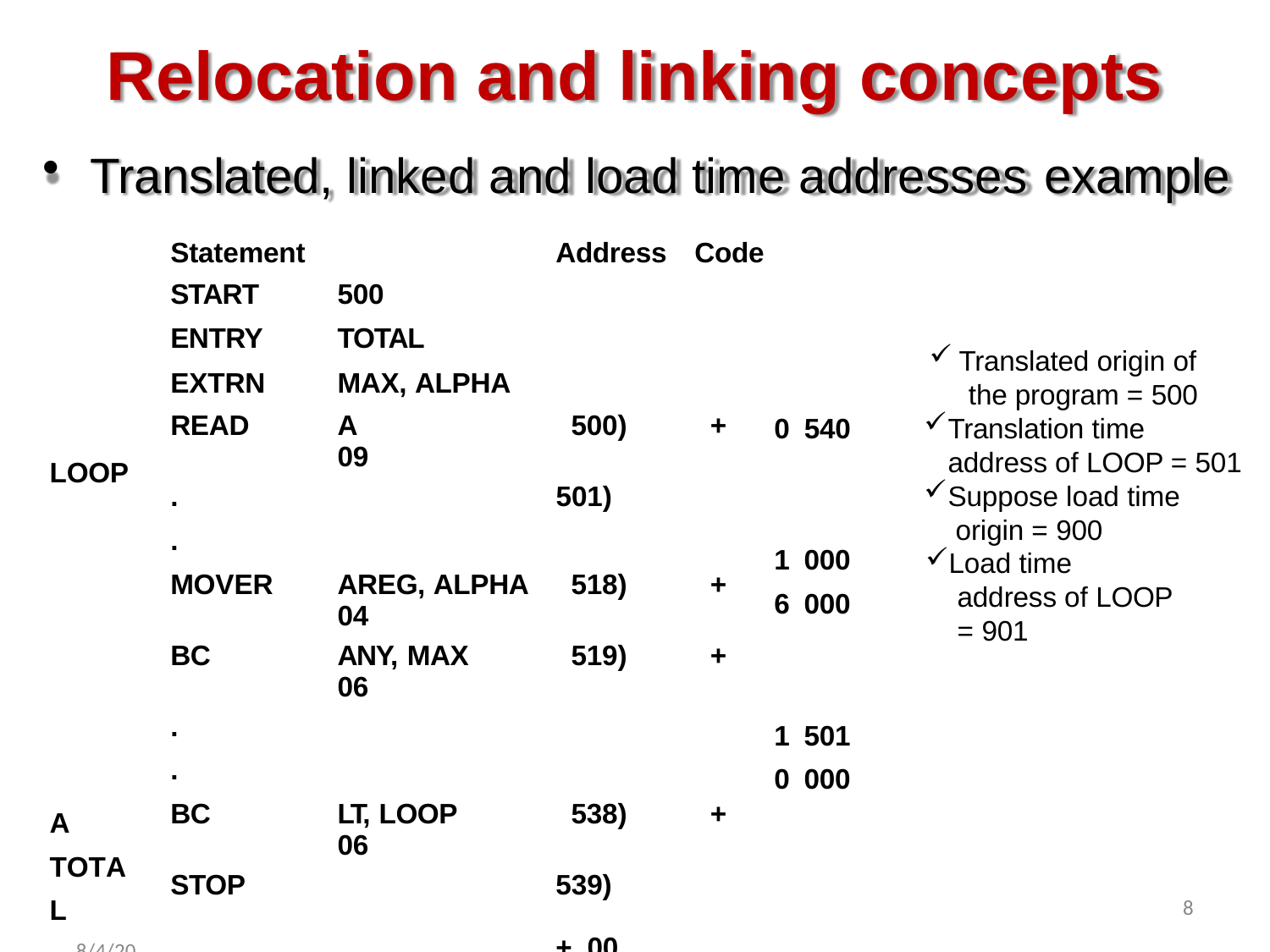

# Relocation and linking concepts

Translated, linked and load time addresses example
| Statement |  | Address | Code |
| --- | --- | --- | --- |
| START | 500 |  |  |
| ENTRY | TOTAL |  |  |
| EXTRN | MAX, ALPHA |  |  |
| READ | A 500) + 09 |  |  |
| . | 501) |  |  |
| . |  |  |  |
| MOVER | AREG, ALPHA 518) + 04 |  |  |
| BC | ANY, MAX 519) + 06 |  |  |
| . |  |  |  |
| . |  |  |  |
| BC | LT, LOOP 538) + 06 |  |  |
| STOP | 539) + 00 |  |  |
| DS | 1 540) |  |  |
| DS | 541) |  |  |
| END |  |  |  |
Translated origin of
the program = 500
Translation time  address of LOOP = 501
Suppose load time  origin = 900
Load time
address of LOOP = 901
0 540
LOOP
1 000
6 000
1 501
0 000
A  TOTAL
8/4/2016
8